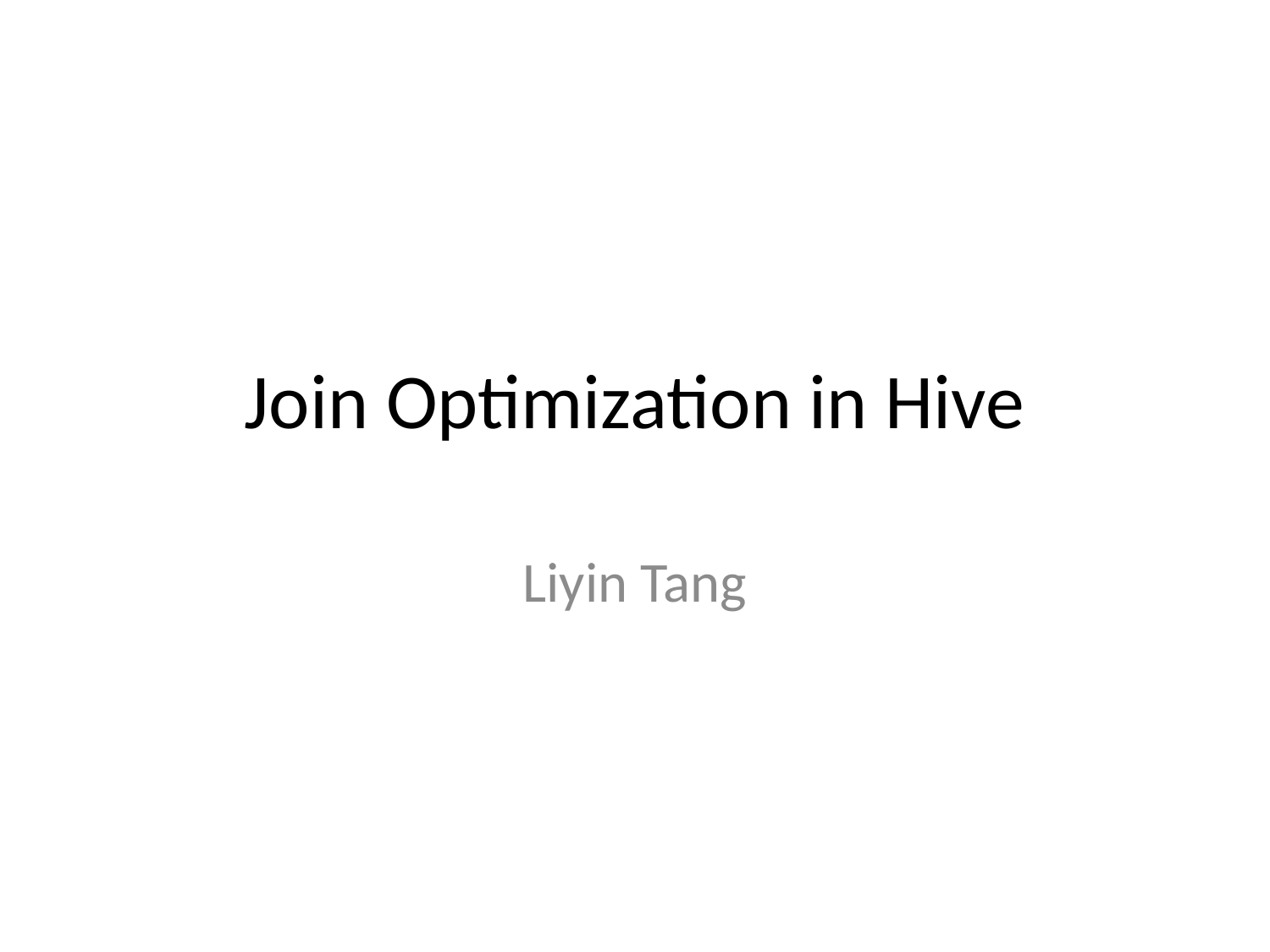

# Join Optimization in Hive
Liyin Tang